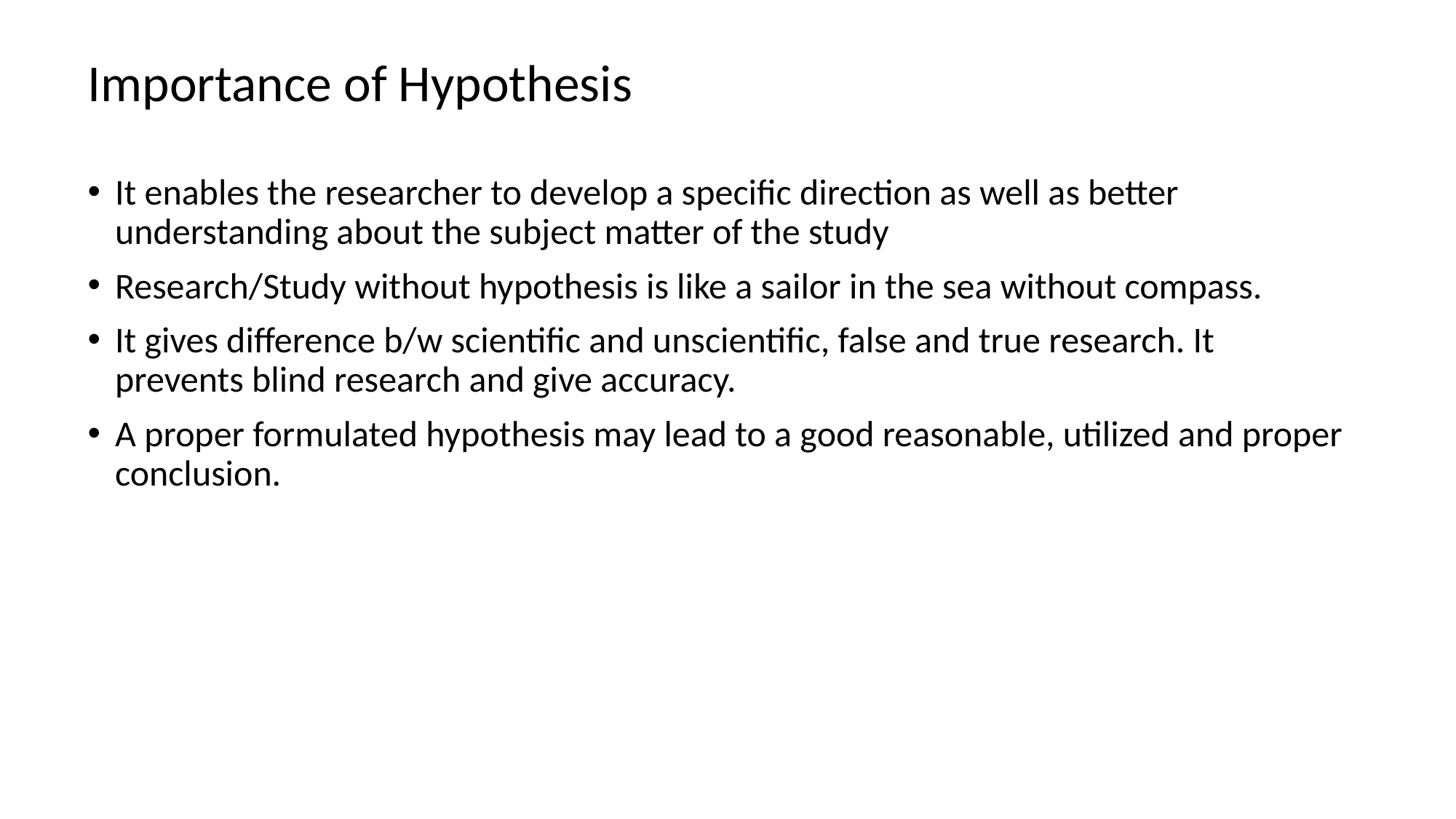

# Importance of Hypothesis
It enables the researcher to develop a specific direction as well as better understanding about the subject matter of the study
Research/Study without hypothesis is like a sailor in the sea without compass.
It gives difference b/w scientific and unscientific, false and true research. It prevents blind research and give accuracy.
A proper formulated hypothesis may lead to a good reasonable, utilized and proper conclusion.